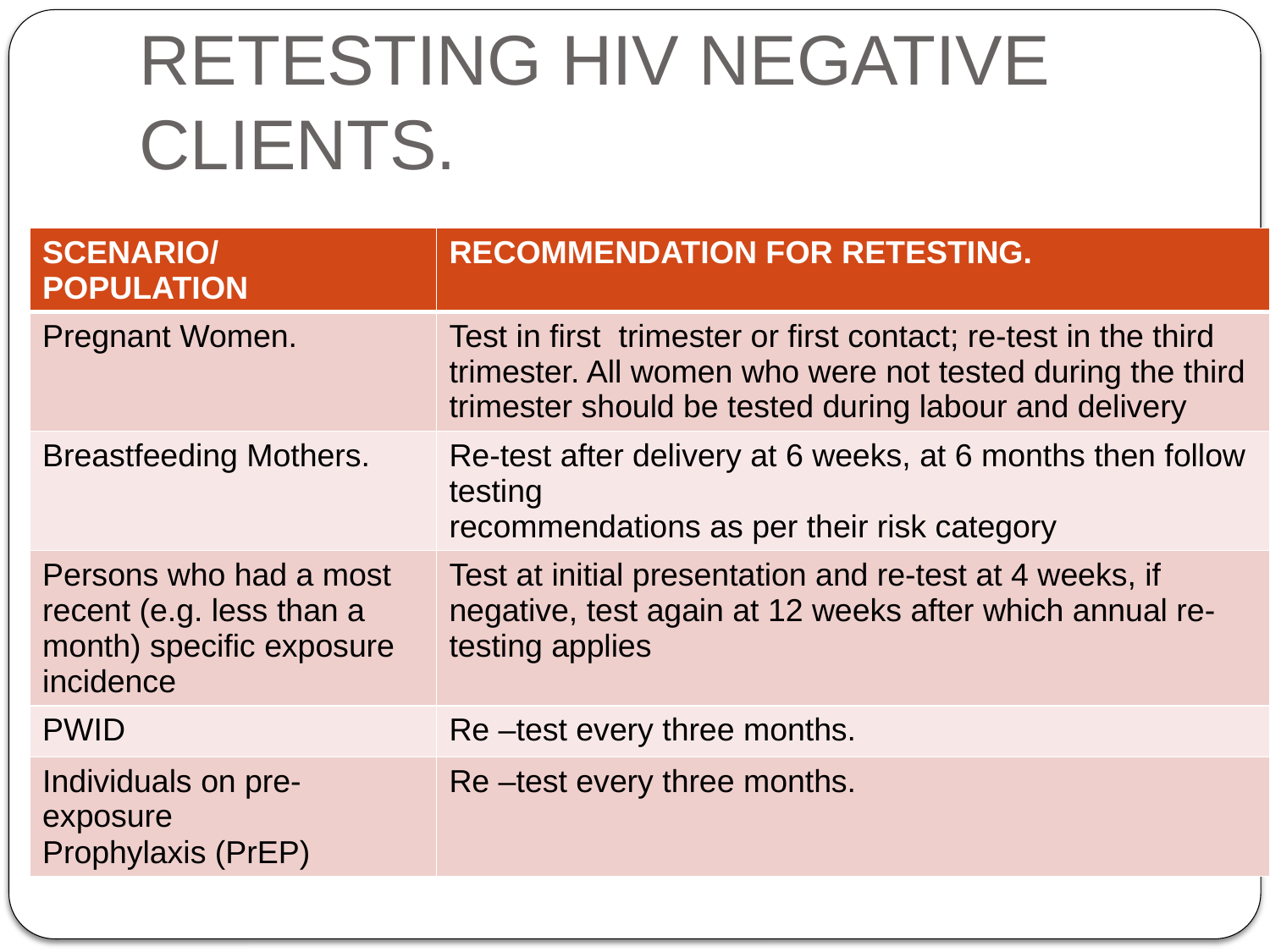

# RETESTING HIV NEGATIVE CLIENTS.
| SCENARIO/POPULATION | RECOMMENDATION FOR RETESTING. |
| --- | --- |
| Pregnant Women. | Test in first trimester or first contact; re-test in the third trimester. All women who were not tested during the third trimester should be tested during labour and delivery |
| Breastfeeding Mothers. | Re-test after delivery at 6 weeks, at 6 months then follow testing recommendations as per their risk category |
| Persons who had a most recent (e.g. less than a month) specific exposure incidence | Test at initial presentation and re-test at 4 weeks, if negative, test again at 12 weeks after which annual re-testing applies |
| PWID | Re –test every three months. |
| Individuals on pre-exposure Prophylaxis (PrEP) | Re –test every three months. |